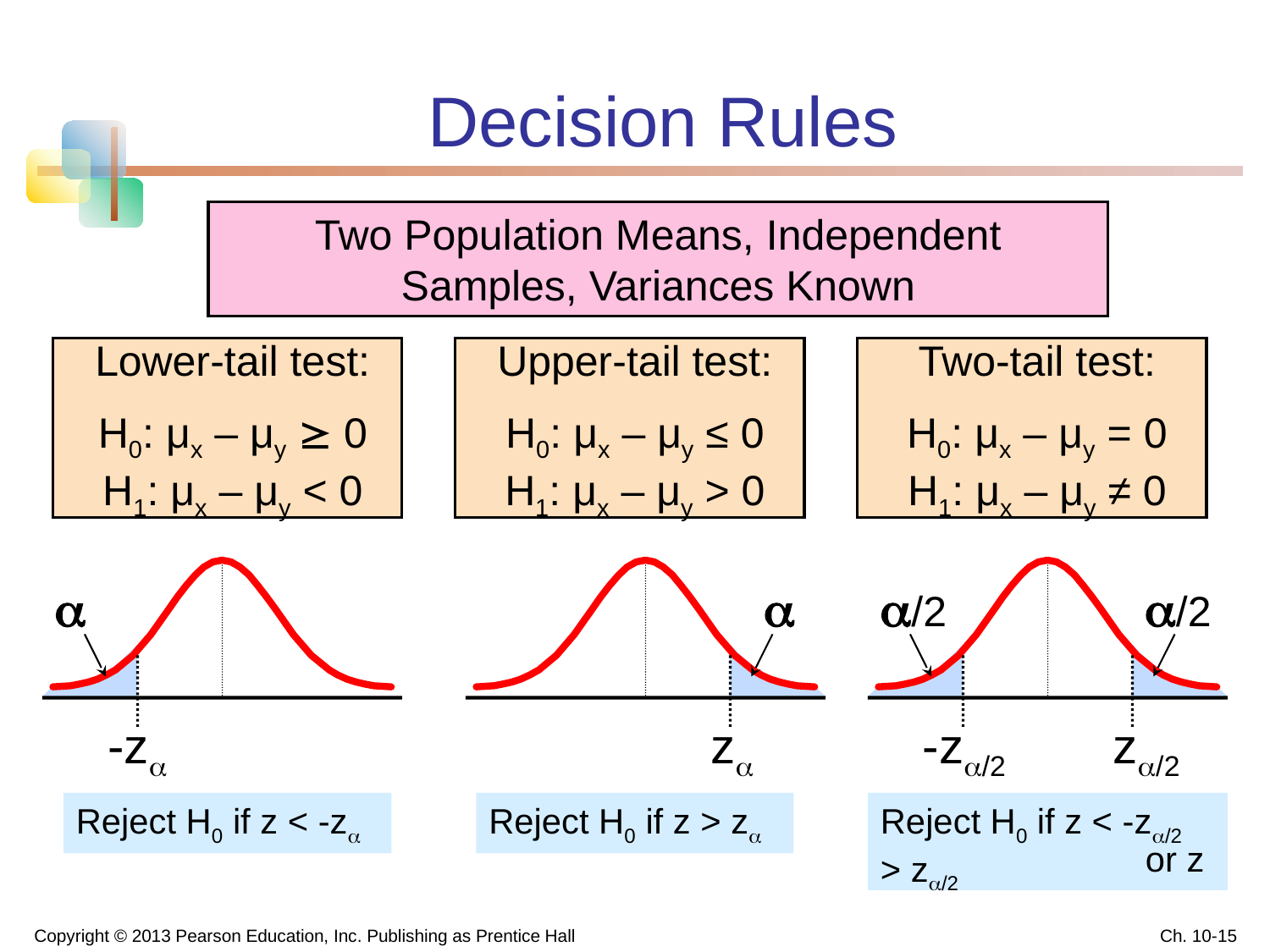

# Decision Rules
Two Population Means, Independent Samples, Variances Known
Lower-tail test:

H0: μx – μy ≥ 0
H1: μx – μy < 0
Upper-tail test:

H0: μx – μy ≤ 0
H1: μx – μy > 0
Two-tail test:

H0: μx – μy = 0
H1: μx – μy ≠ 0

α
α
α/2
α/2

-zα
zα
-zα/2
zα/2
Reject H0 if z < -zα
Reject H0 if z > zα
Reject H0 if z < -zα/2
                          or z > zα/2
Copyright © 2013 Pearson Education, Inc. Publishing as Prentice Hall
Ch. 10-15